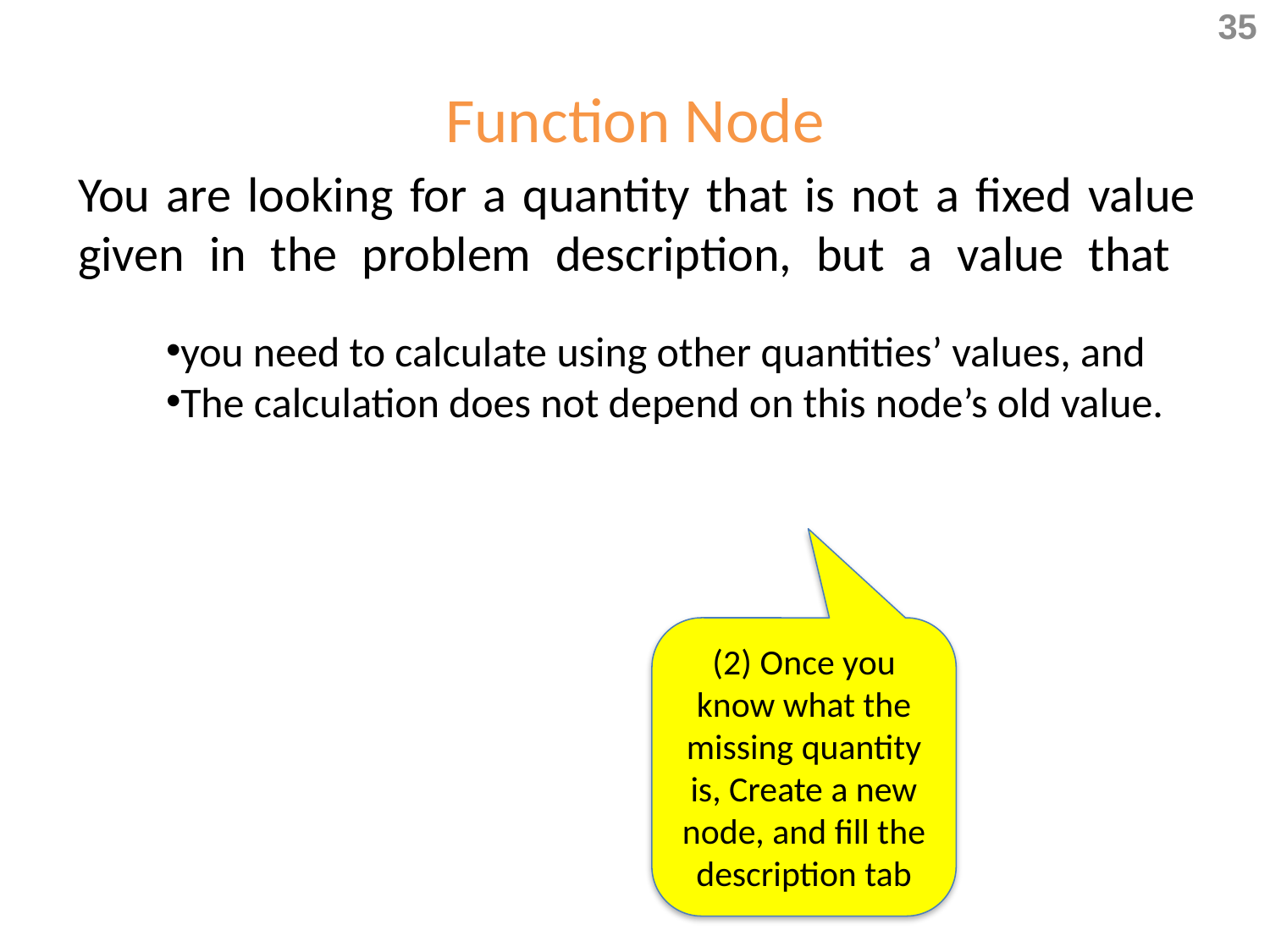

35
Function Node
# You are looking for a quantity that is not a fixed value given in the problem description, but a value that
you need to calculate using other quantities’ values, and
The calculation does not depend on this node’s old value.

(2) Once you know what the missing quantity is, Create a new node, and fill the description tab